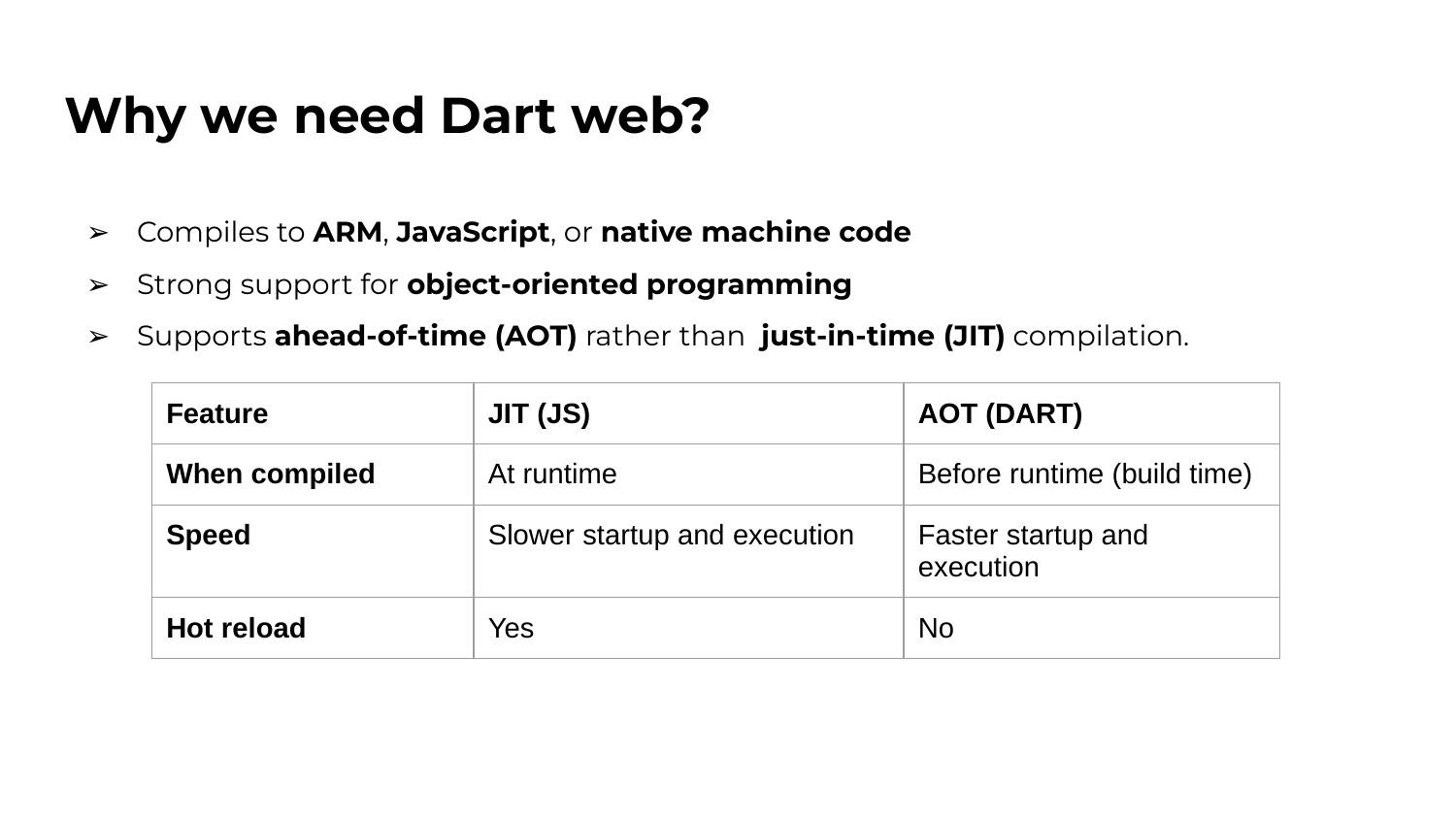

# Why we need Dart web?
Compiles to ARM, JavaScript, or native machine code
Strong support for object-oriented programming
Supports ahead-of-time (AOT) rather than  just-in-time (JIT) compilation.

| Feature | JIT (JS) | AOT (DART) |
| --- | --- | --- |
| When compiled | At runtime | Before runtime (build time) |
| Speed | Slower startup and execution | Faster startup and execution |
| Hot reload | Yes | No |